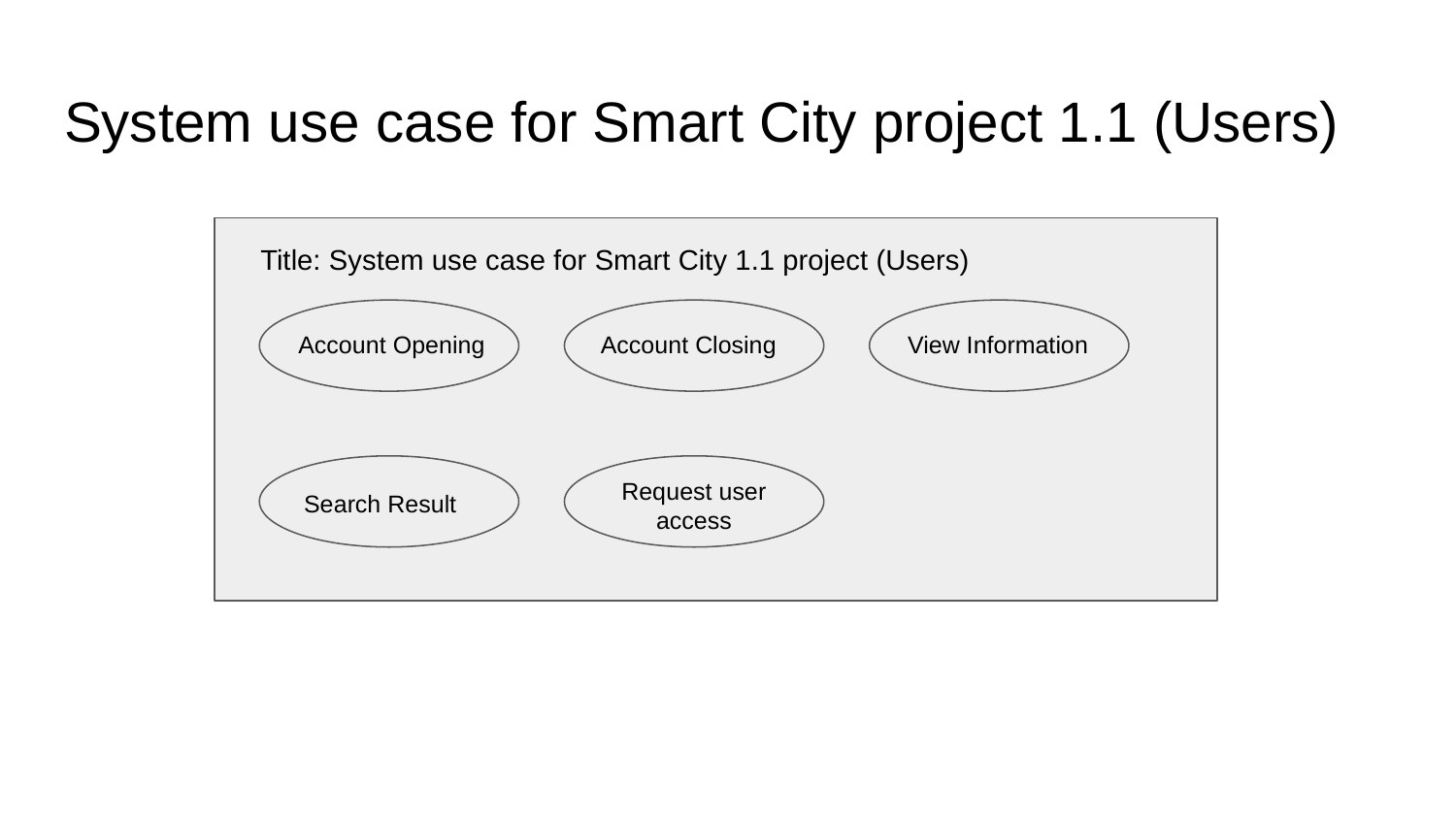

# System use case for Smart City project 1.1 (Users)

Title: System use case for Smart City 1.1 project (Users)

Account Opening
Account Closing
View Information

Request user access
Search Result